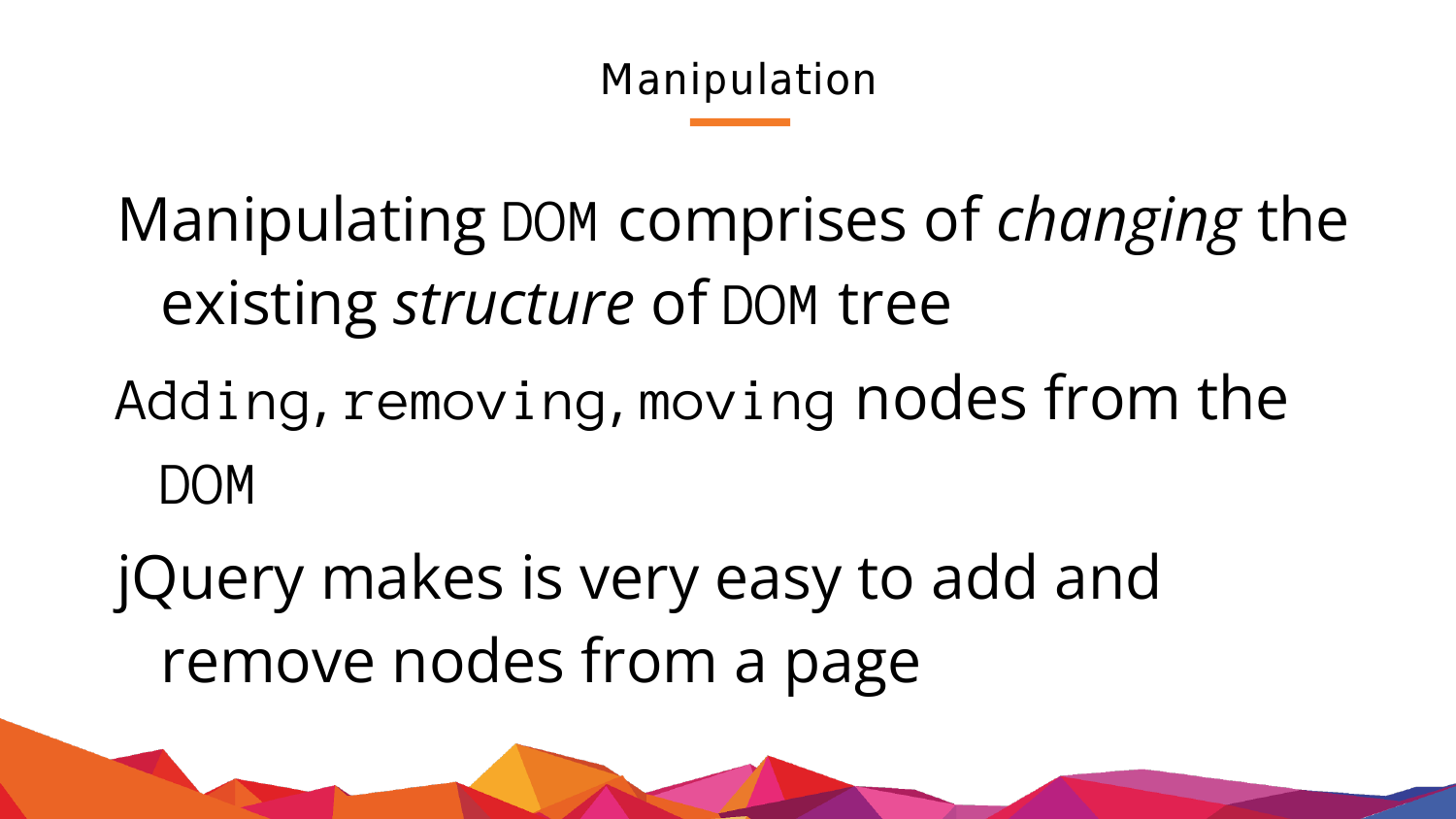

# Manipulation
Manipulating DOM comprises of changing the existing structure of DOM tree
Adding, removing, moving nodes from the DOM
jQuery makes is very easy to add and remove nodes from a page